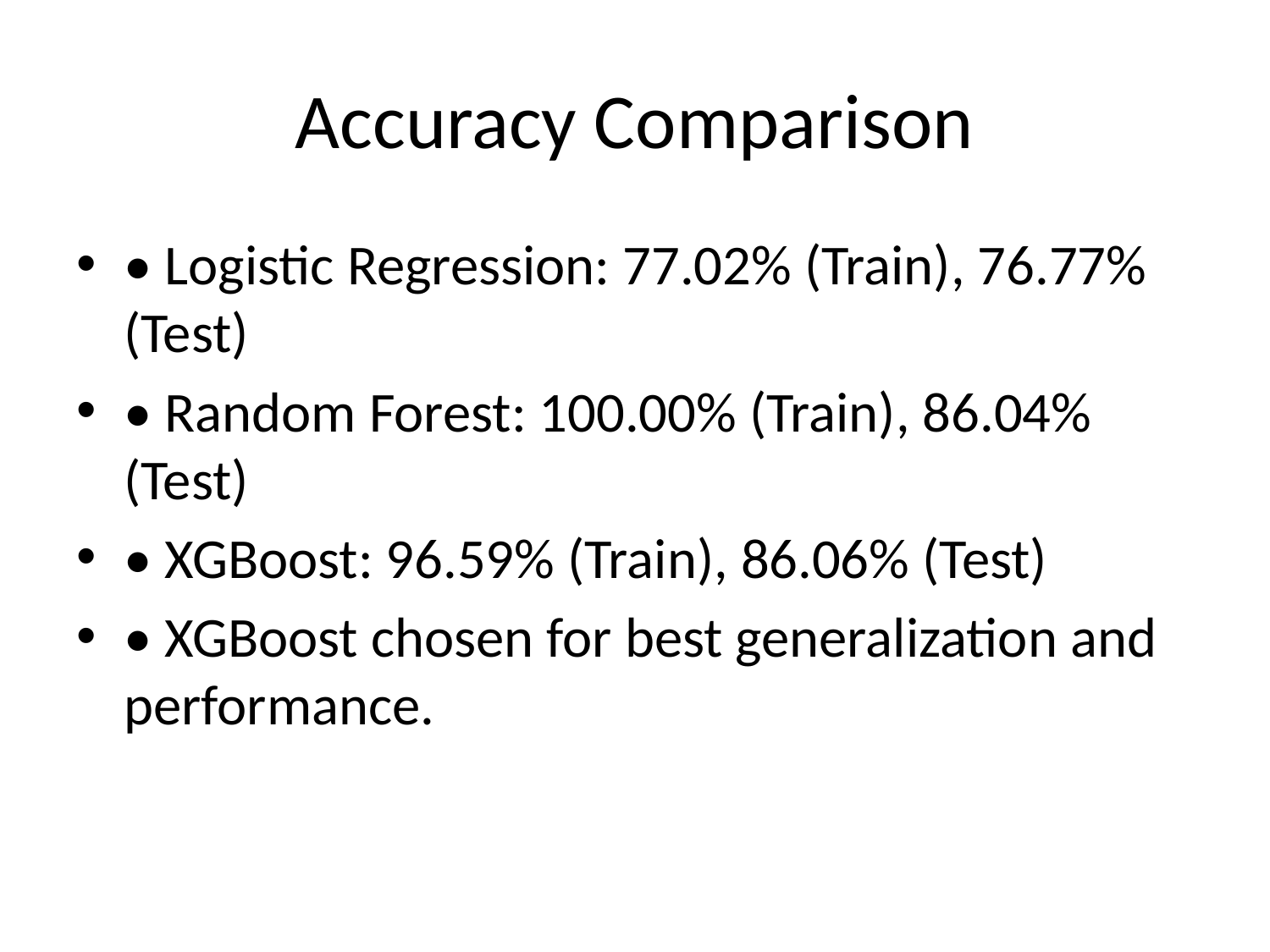

# Accuracy Comparison
• Logistic Regression: 77.02% (Train), 76.77% (Test)
• Random Forest: 100.00% (Train), 86.04% (Test)
• XGBoost: 96.59% (Train), 86.06% (Test)
• XGBoost chosen for best generalization and performance.